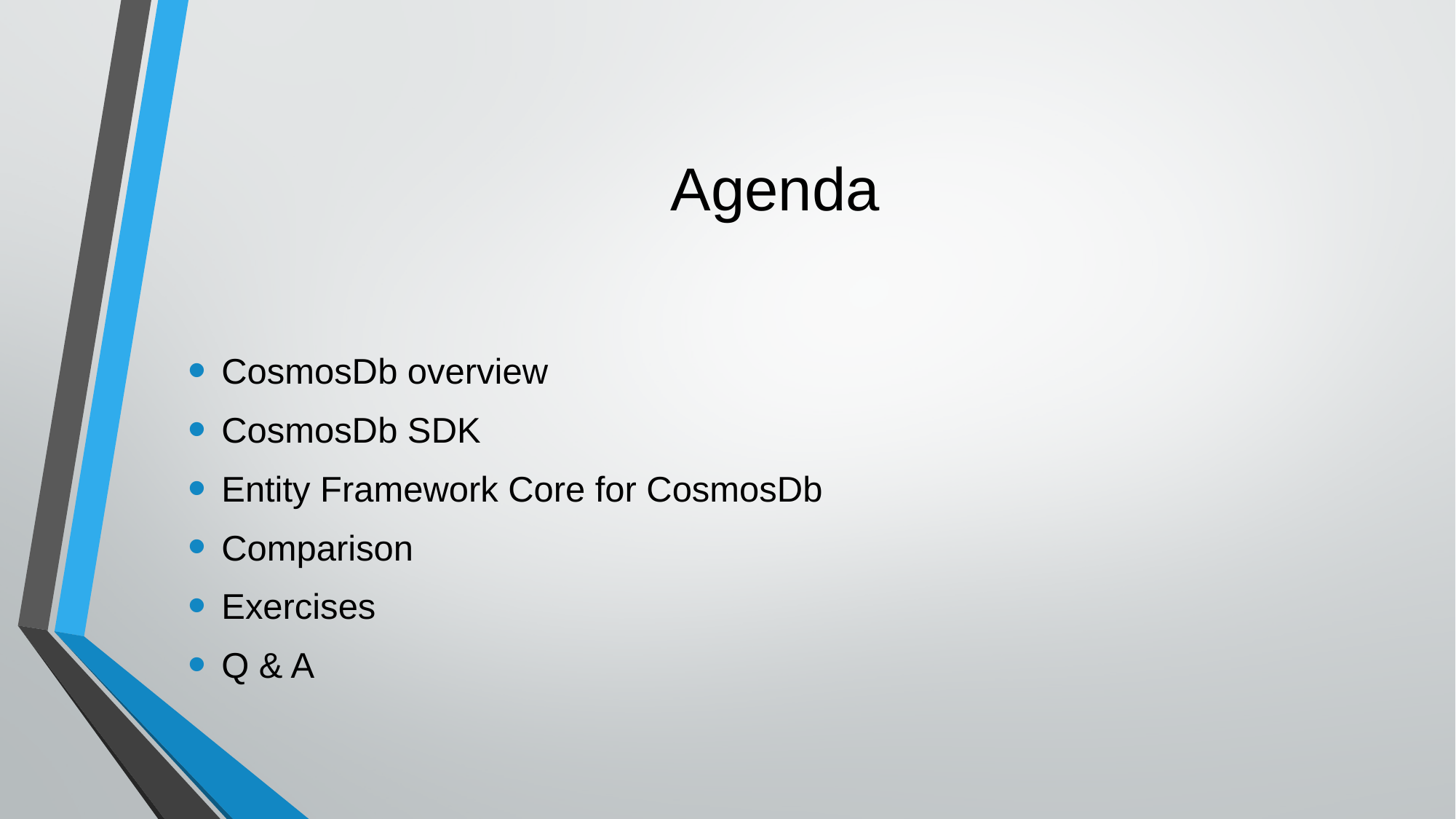

# Agenda

CosmosDb overview
CosmosDb SDK
Entity Framework Core for CosmosDb
Comparison
Exercises
Q & A